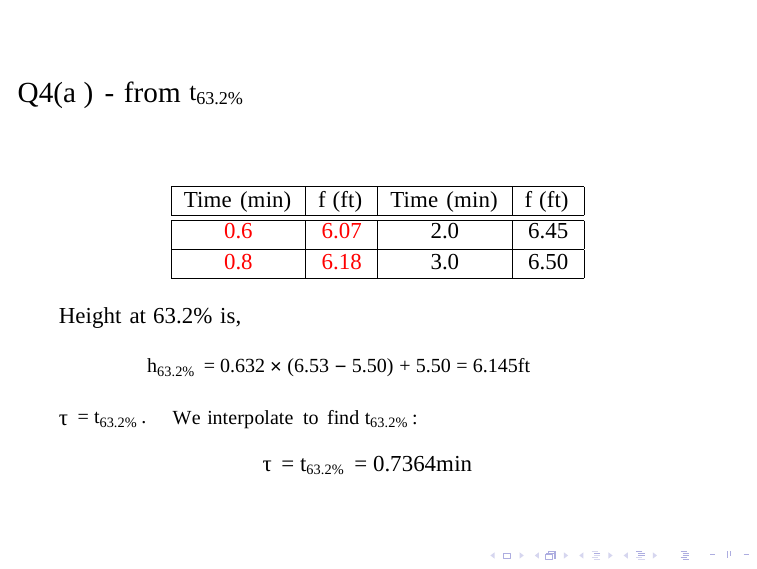

Q4(a ) - from
t63.2%

Time (min)
f (ft)
Time (min)
f (ft)

0.6
6.07
2.0
6.45

0.8
6.18
3.0
6.50

Height at 63.2% is,
h63.2%  = 0.632 × (6.53 − 5.50) + 5.50 = 6.145ft
= t63.2% .
We interpolate to find t63.2% :
τ = t63.2%  = 0.7364min
τ